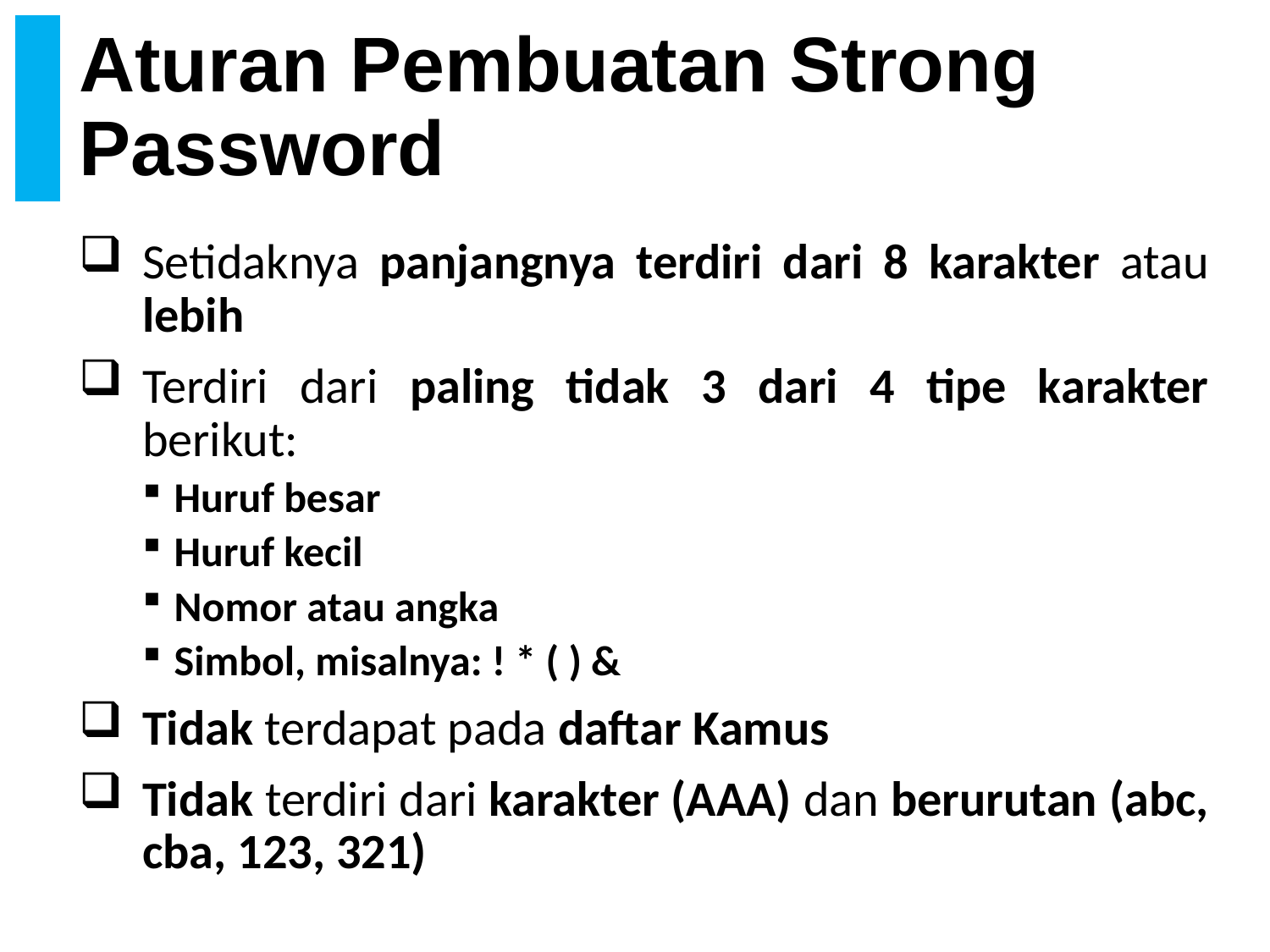

# Aturan Pembuatan Strong Password
Setidaknya panjangnya terdiri dari 8 karakter atau lebih
Terdiri dari paling tidak 3 dari 4 tipe karakter berikut:
Huruf besar
Huruf kecil
Nomor atau angka
Simbol, misalnya: ! * ( ) &
Tidak terdapat pada daftar Kamus
Tidak terdiri dari karakter (AAA) dan berurutan (abc, cba, 123, 321)